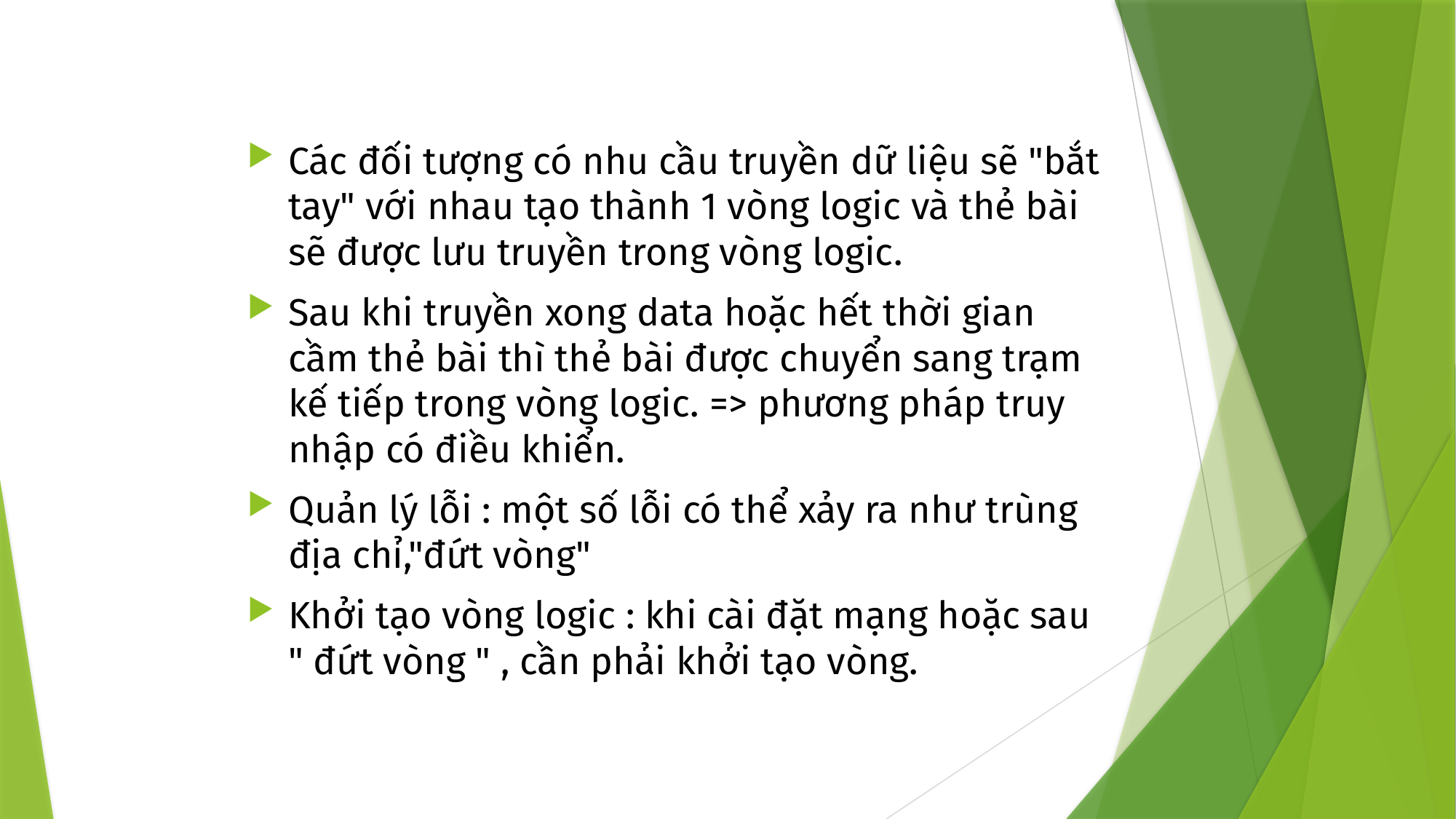

Các đối tượng có nhu cầu truyền dữ liệu sẽ "bắt tay" với nhau tạo thành 1 vòng logic và thẻ bài sẽ được lưu truyền trong vòng logic.
Sau khi truyền xong data hoặc hết thời gian cầm thẻ bài thì thẻ bài được chuyển sang trạm kế tiếp trong vòng logic. => phương pháp truy nhập có điều khiển.
Quản lý lỗi : một số lỗi có thể xảy ra như trùng địa chỉ,"đứt vòng"
Khởi tạo vòng logic : khi cài đặt mạng hoặc sau " đứt vòng " , cần phải khởi tạo vòng.